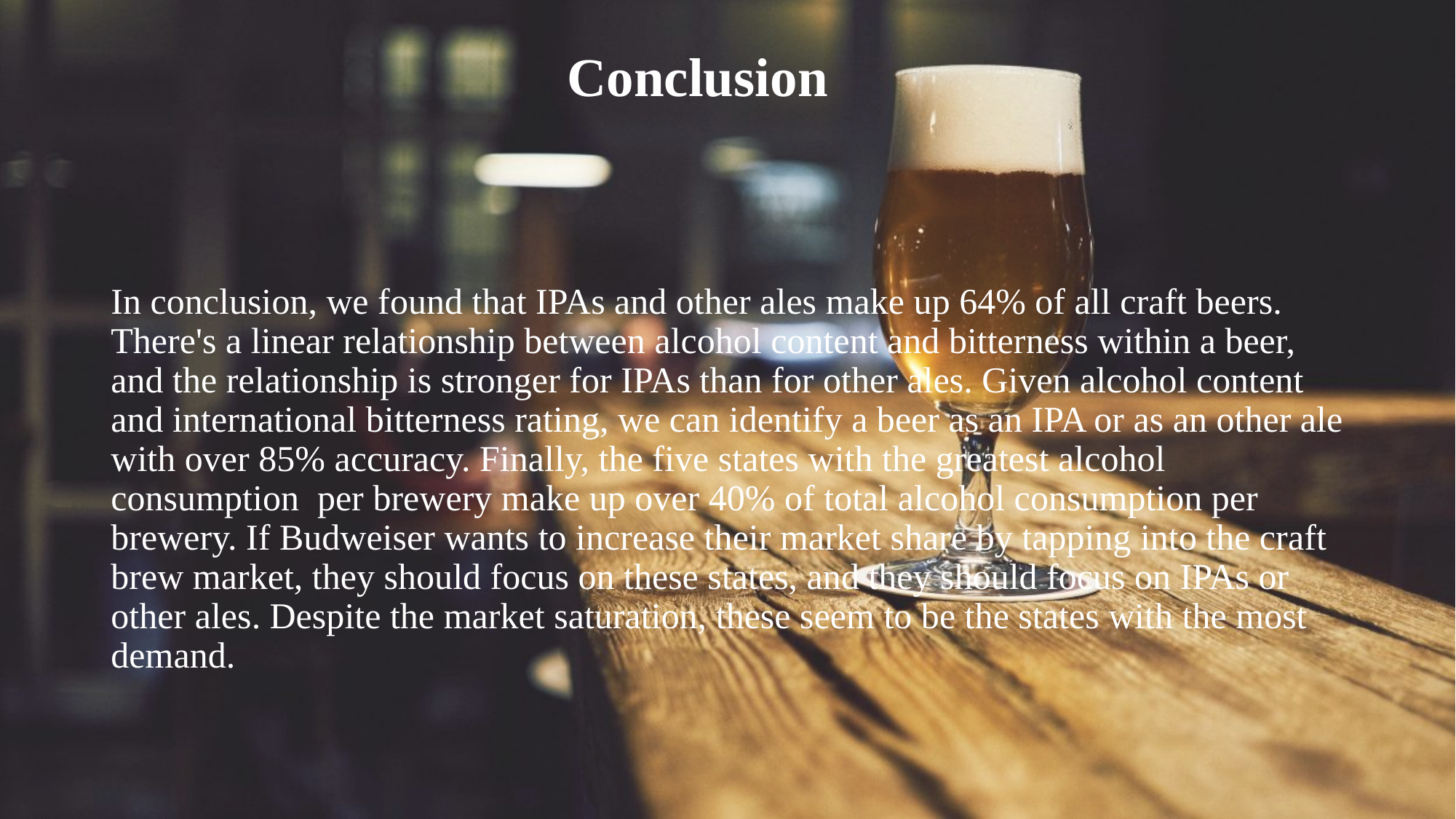

# Conclusion

In conclusion, we found that IPAs and other ales make up 64% of all craft beers. There's a linear relationship between alcohol content and bitterness within a beer, and the relationship is stronger for IPAs than for other ales. Given alcohol content and international bitterness rating, we can identify a beer as an IPA or as an other ale with over 85% accuracy. Finally, the five states with the greatest alcohol consumption  per brewery make up over 40% of total alcohol consumption per brewery. If Budweiser wants to increase their market share by tapping into the craft brew market, they should focus on these states, and they should focus on IPAs or other ales. Despite the market saturation, these seem to be the states with the most demand.